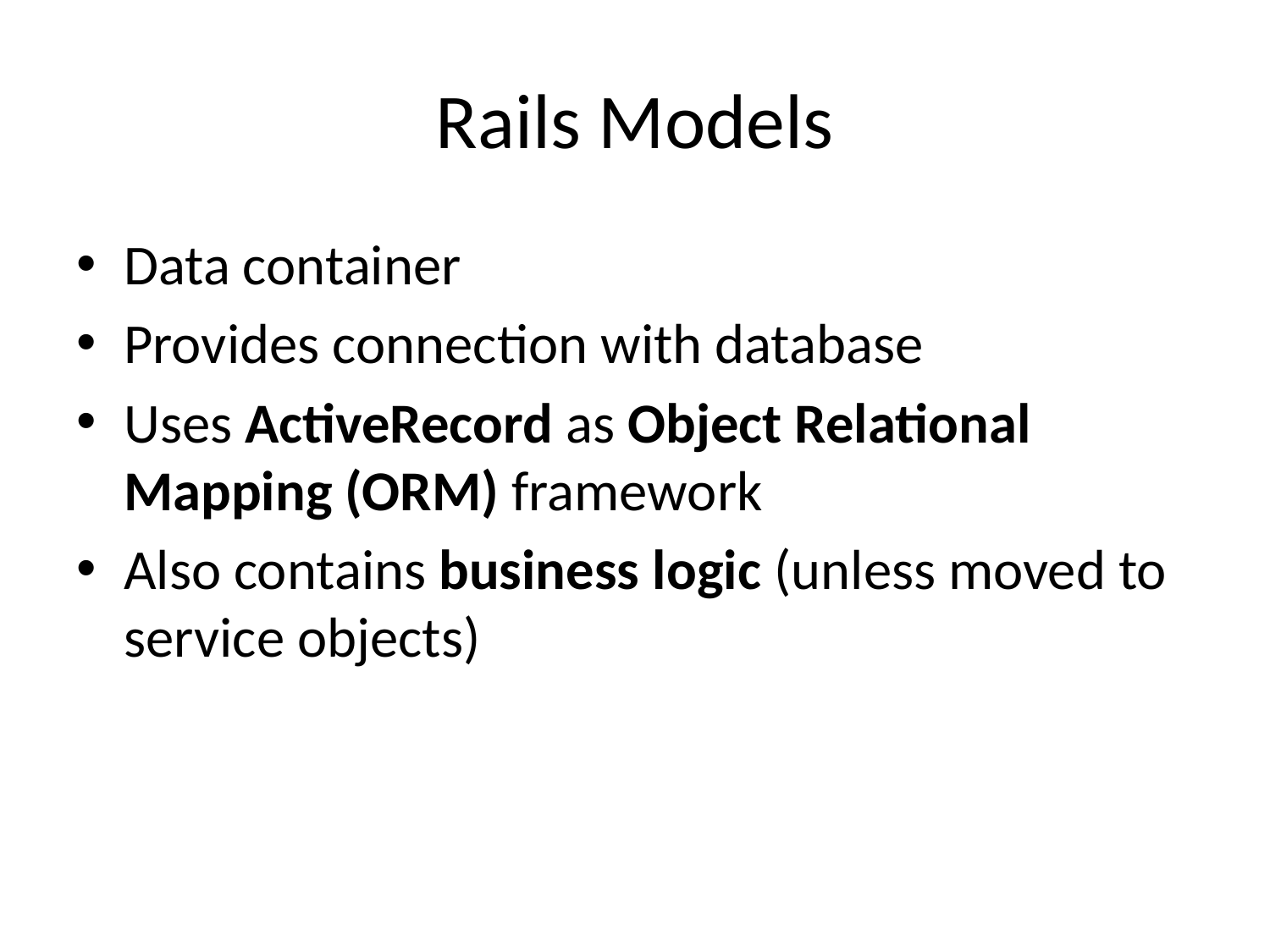

# Rails Models
Data container
Provides connection with database
Uses ActiveRecord as Object Relational Mapping (ORM) framework
Also contains business logic (unless moved to service objects)